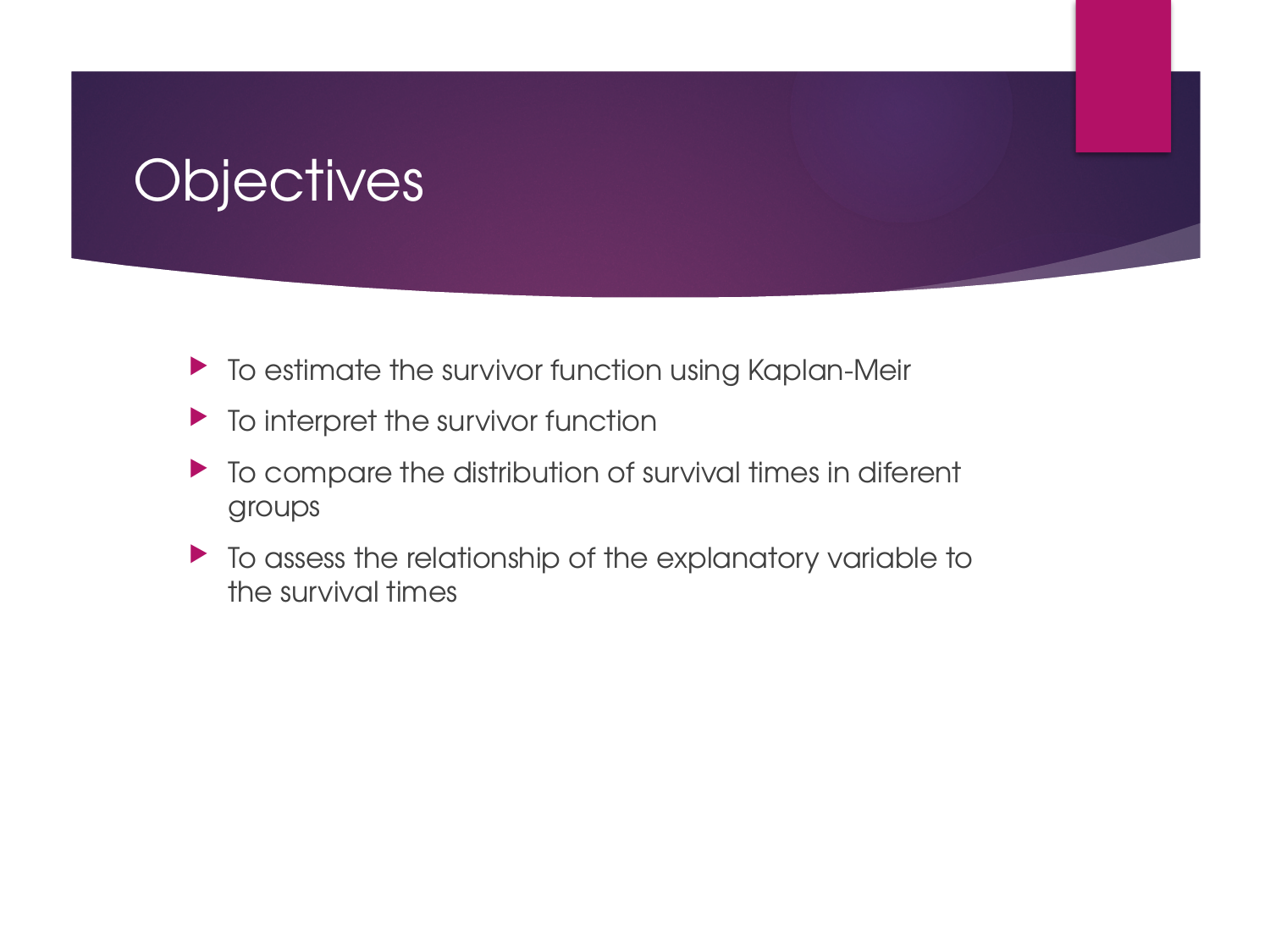

# Objectives
To estimate the survivor function using Kaplan-Meir
To interpret the survivor function
To compare the distribution of survival times in diferent groups
To assess the relationship of the explanatory variable to the survival times